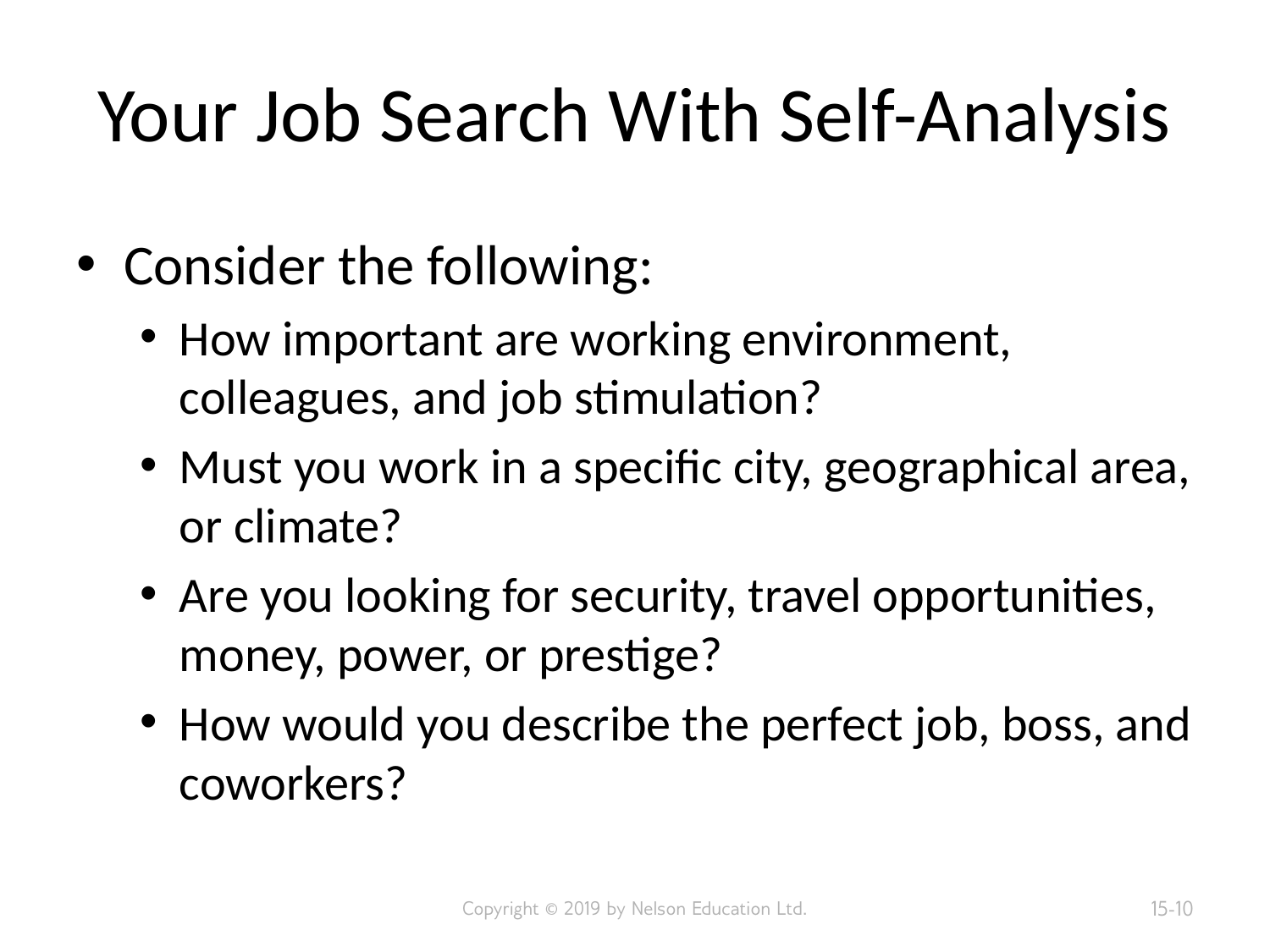

# Your Job Search With Self-Analysis
Consider the following:
How important are working environment, colleagues, and job stimulation?
Must you work in a specific city, geographical area, or climate?
Are you looking for security, travel opportunities, money, power, or prestige?
How would you describe the perfect job, boss, and coworkers?

Copyright © 2019 by Nelson Education Ltd.
15-10